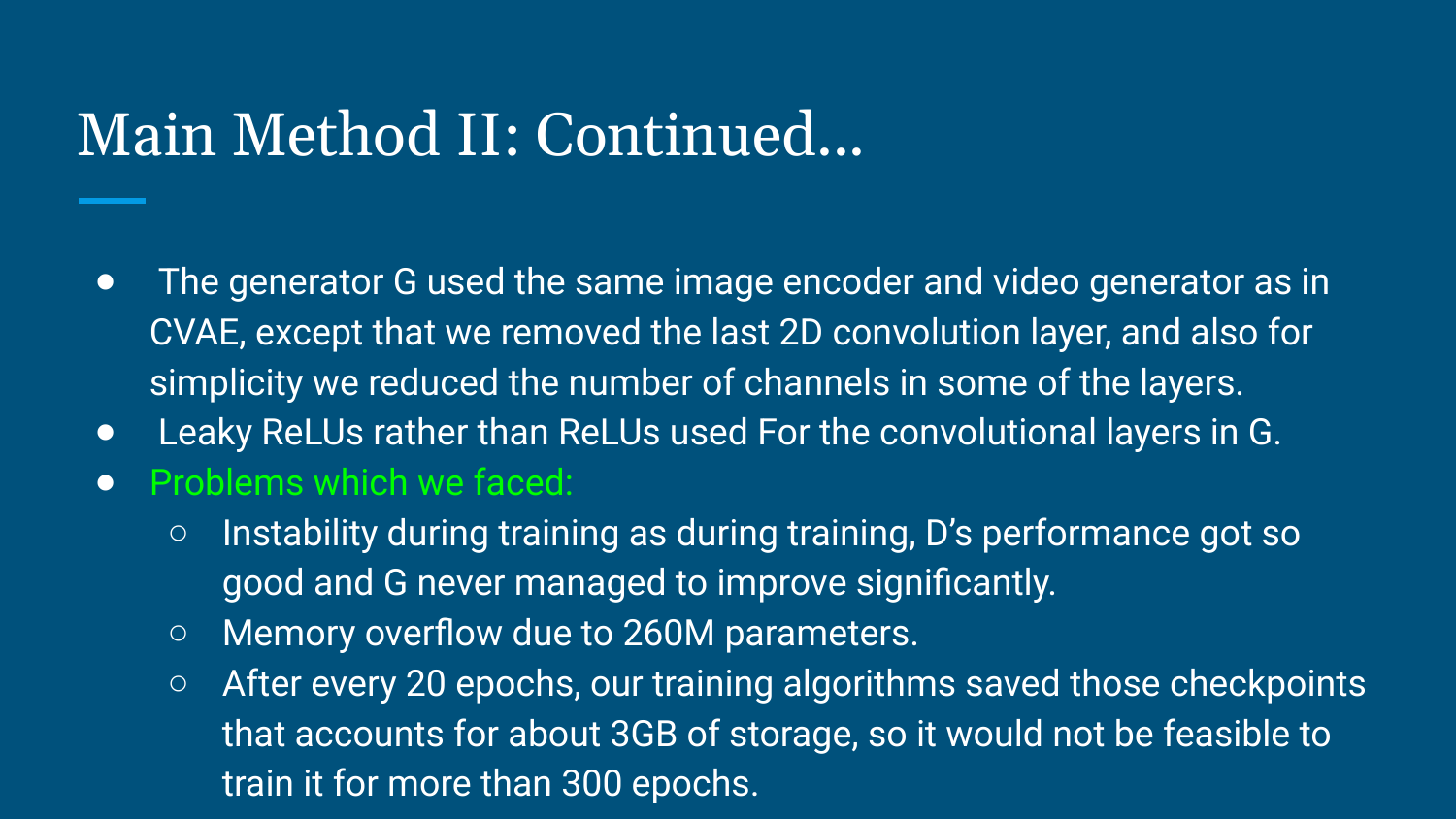

# Main Method II: Continued...
 The generator G used the same image encoder and video generator as in CVAE, except that we removed the last 2D convolution layer, and also for simplicity we reduced the number of channels in some of the layers.
 Leaky ReLUs rather than ReLUs used For the convolutional layers in G.
Problems which we faced:
Instability during training as during training, D’s performance got so good and G never managed to improve significantly.
Memory overflow due to 260M parameters.
After every 20 epochs, our training algorithms saved those checkpoints that accounts for about 3GB of storage, so it would not be feasible to train it for more than 300 epochs.